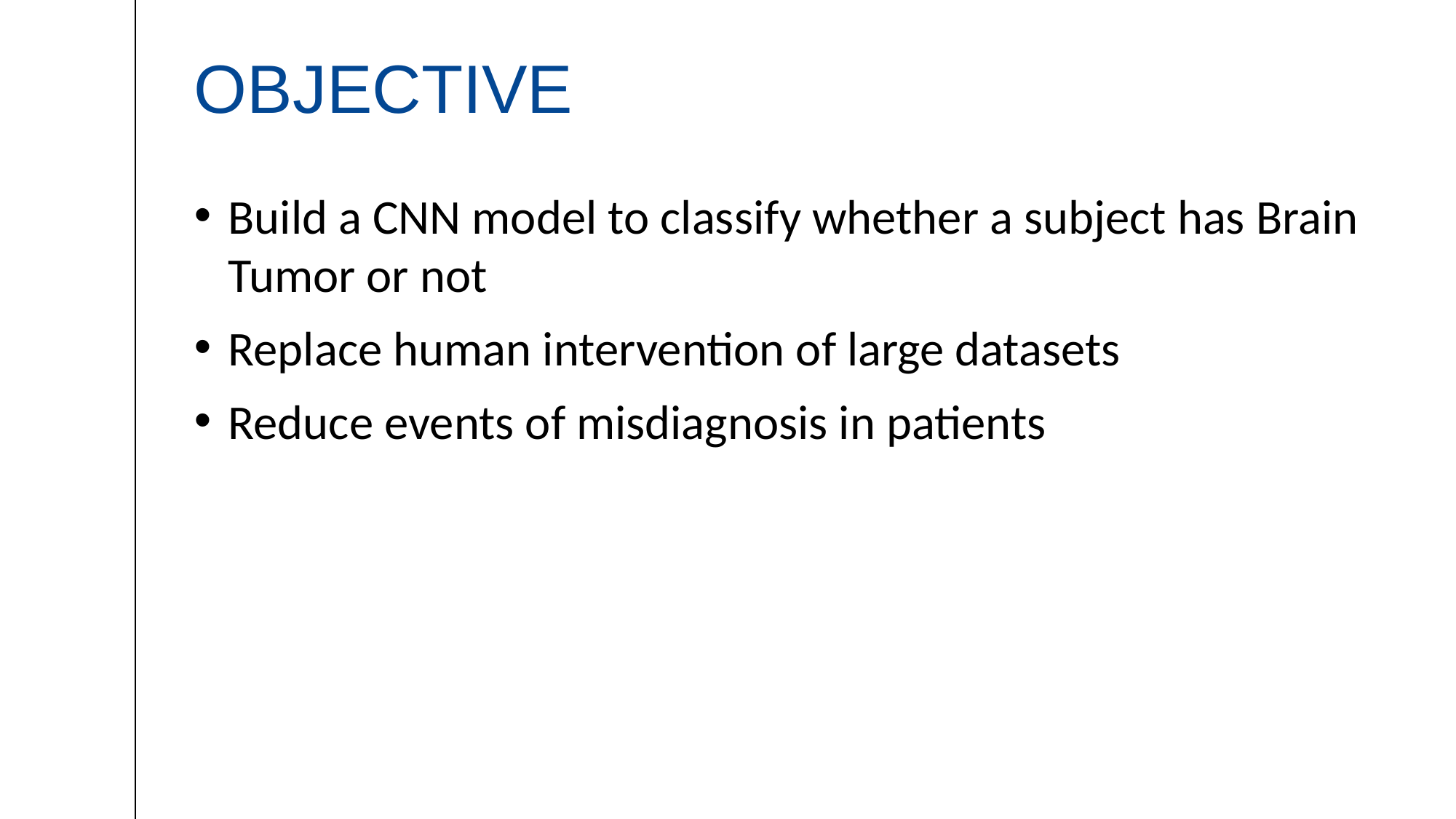

# Objective
Build a CNN model to classify whether a subject has Brain Tumor or not
Replace human intervention of large datasets
Reduce events of misdiagnosis in patients